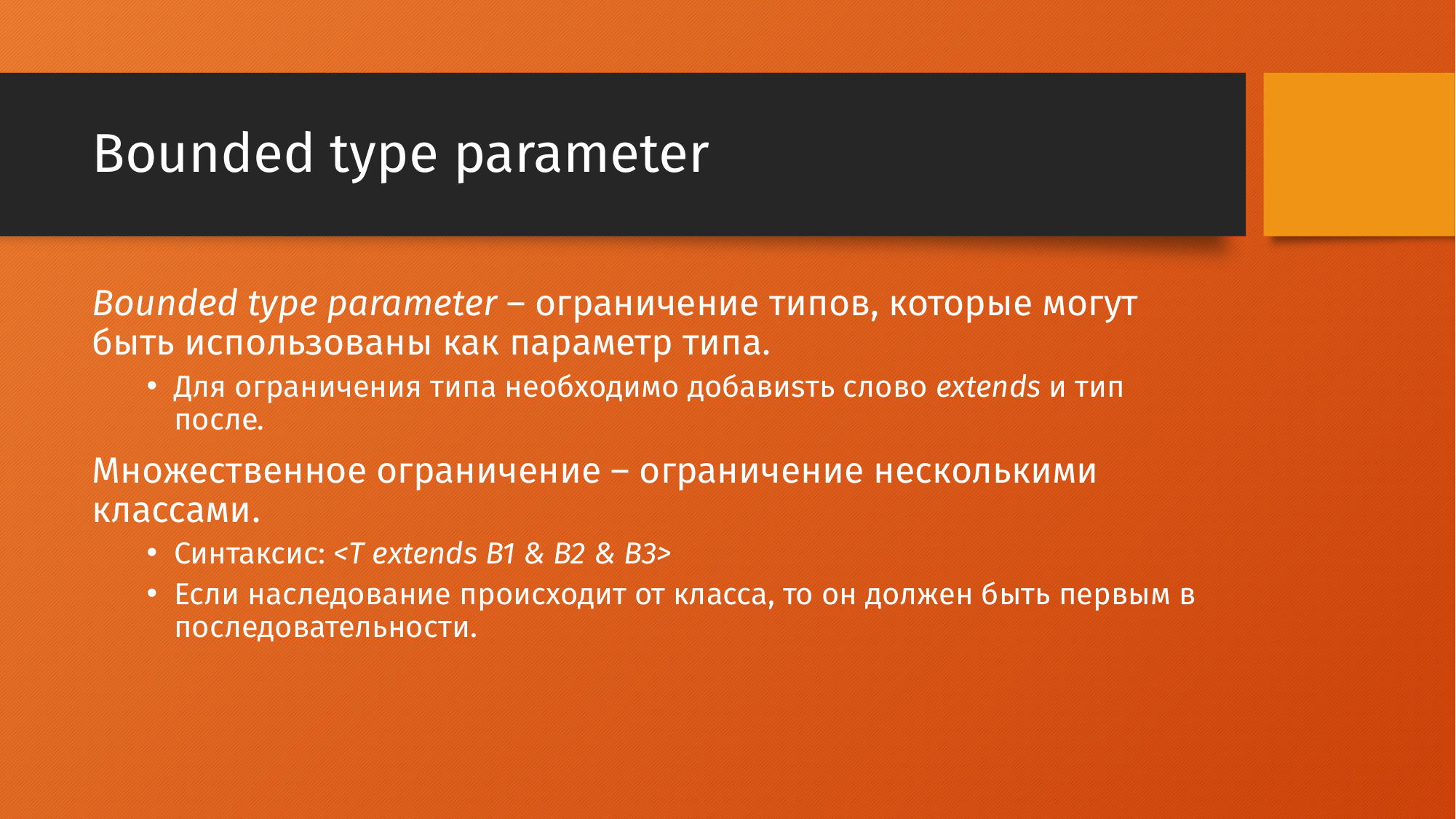

# Bounded type parameter
Bounded type parameter – ограничение типов, которые могут быть использованы как параметр типа.
Для ограничения типа необходимо добавиsть слово extends и тип после.
Множественное ограничение – ограничение несколькими классами.
Синтаксис: <T extends B1 & B2 & B3>
Если наследование происходит от класса, то он должен быть первым в последовательности.